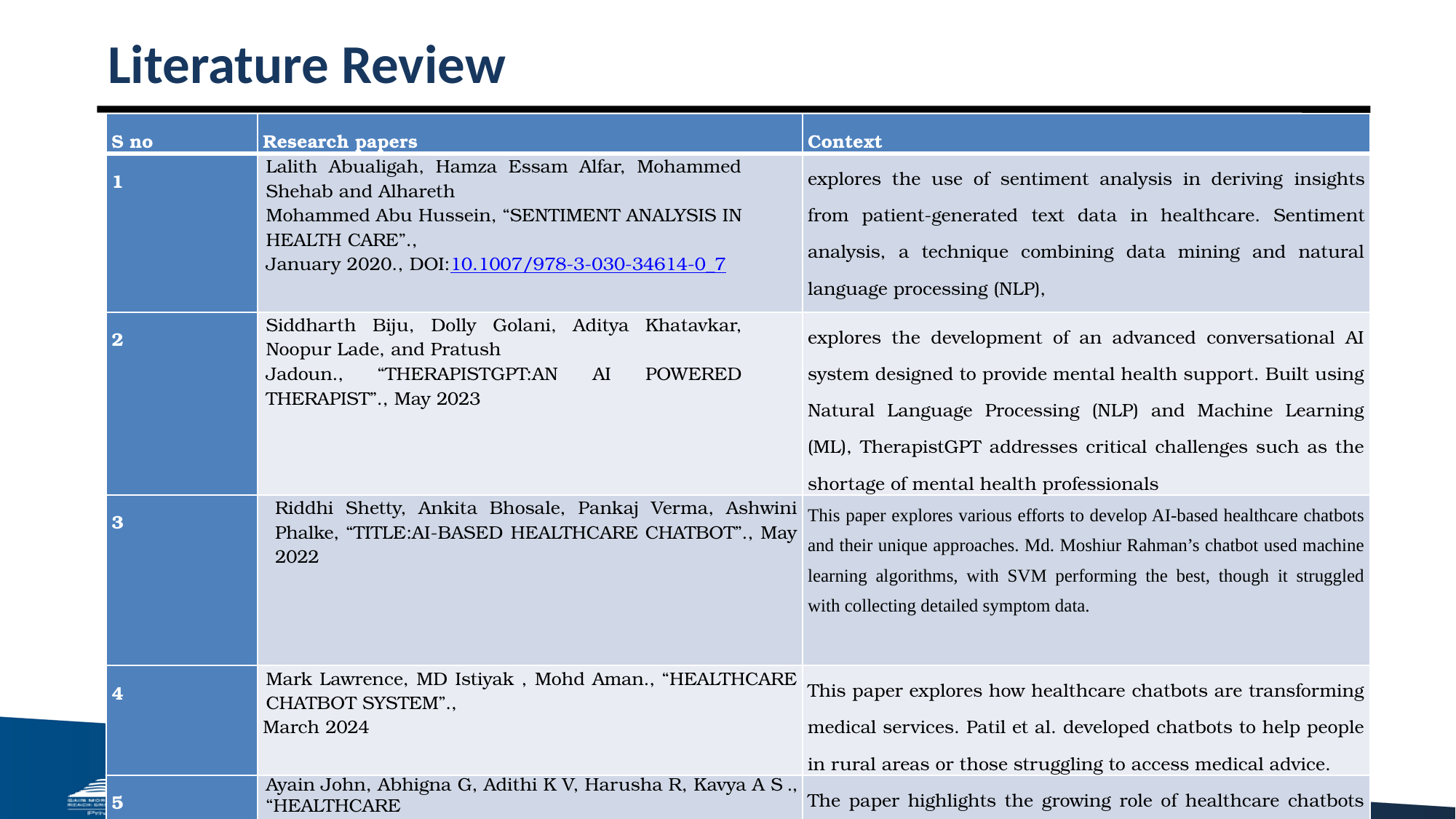

# Literature Review
| S no | Research papers | Context |
| --- | --- | --- |
| 1 | Lalith Abualigah, Hamza Essam Alfar, Mohammed Shehab and Alhareth Mohammed Abu Hussein, “SENTIMENT ANALYSIS IN HEALTH CARE”., January 2020., DOI:10.1007/978-3-030-34614-0\_7 | explores the use of sentiment analysis in deriving insights from patient-generated text data in healthcare. Sentiment analysis, a technique combining data mining and natural language processing (NLP), |
| 2 | Siddharth Biju, Dolly Golani, Aditya Khatavkar, Noopur Lade, and Pratush Jadoun., “THERAPISTGPT:AN AI POWERED THERAPIST”., May 2023 | explores the development of an advanced conversational AI system designed to provide mental health support. Built using Natural Language Processing (NLP) and Machine Learning (ML), TherapistGPT addresses critical challenges such as the shortage of mental health professionals |
| 3 | Riddhi Shetty, Ankita Bhosale, Pankaj Verma, Ashwini Phalke, “TITLE:AI-BASED HEALTHCARE CHATBOT”., May 2022 | This paper explores various efforts to develop AI-based healthcare chatbots and their unique approaches. Md. Moshiur Rahman’s chatbot used machine learning algorithms, with SVM performing the best, though it struggled with collecting detailed symptom data. |
| 4 | Mark Lawrence, MD Istiyak , Mohd Aman., “HEALTHCARE CHATBOT SYSTEM”., March 2024 | This paper explores how healthcare chatbots are transforming medical services. Patil et al. developed chatbots to help people in rural areas or those struggling to access medical advice. |
| 5 | Ayain John, Abhigna G, Adithi K V, Harusha R, Kavya A S ., “HEALTHCARE CHATBOT”., August 2022 ., | The paper highlights the growing role of healthcare chatbots in improving patient care and streamlining medical processes. |